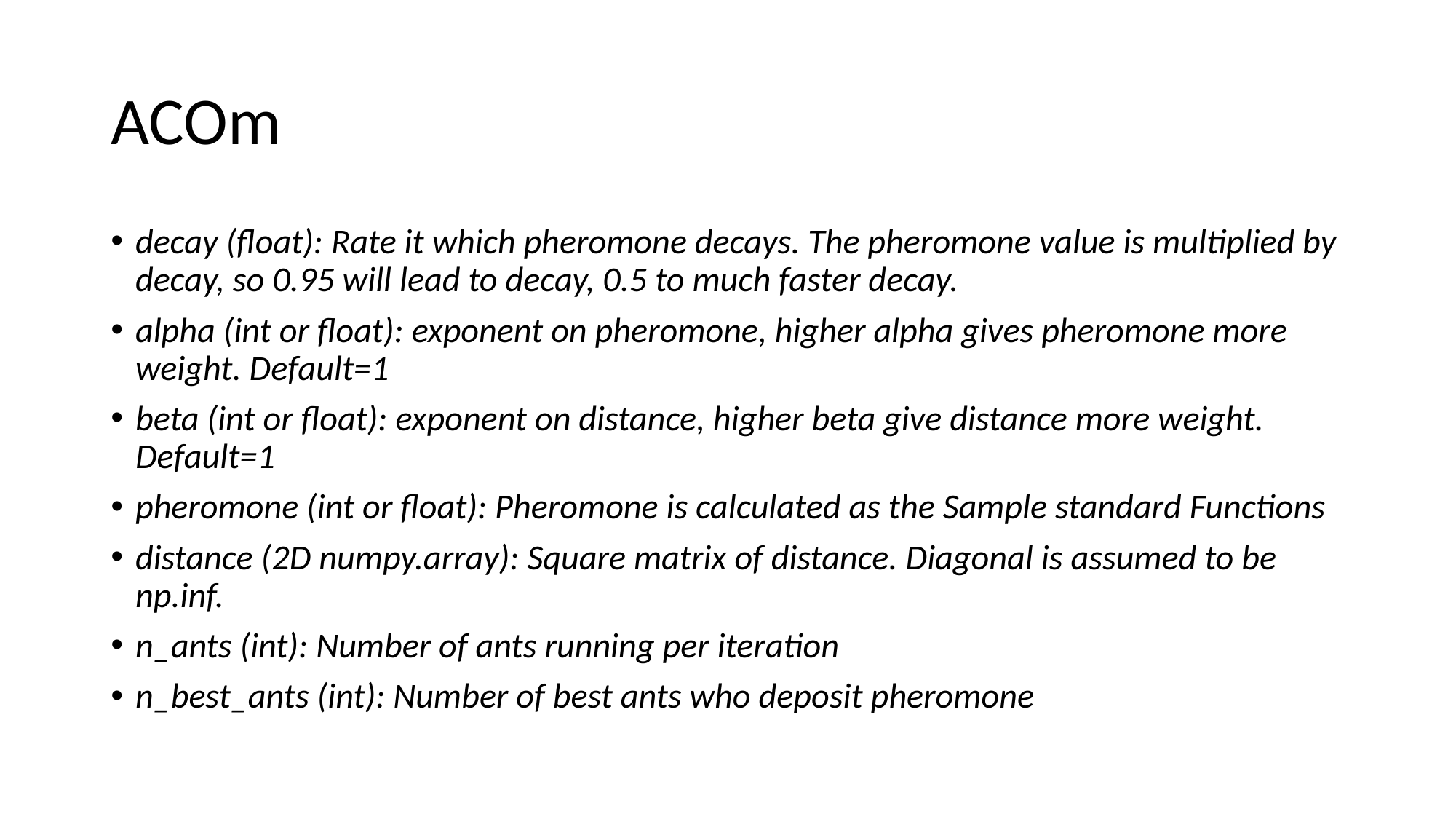

# ACOm
decay (float): Rate it which pheromone decays. The pheromone value is multiplied by decay, so 0.95 will lead to decay, 0.5 to much faster decay.
alpha (int or float): exponent on pheromone, higher alpha gives pheromone more weight. Default=1
beta (int or float): exponent on distance, higher beta give distance more weight. Default=1
pheromone (int or float): Pheromone is calculated as the Sample standard Functions
distance (2D numpy.array): Square matrix of distance. Diagonal is assumed to be np.inf.
n_ants (int): Number of ants running per iteration
n_best_ants (int): Number of best ants who deposit pheromone